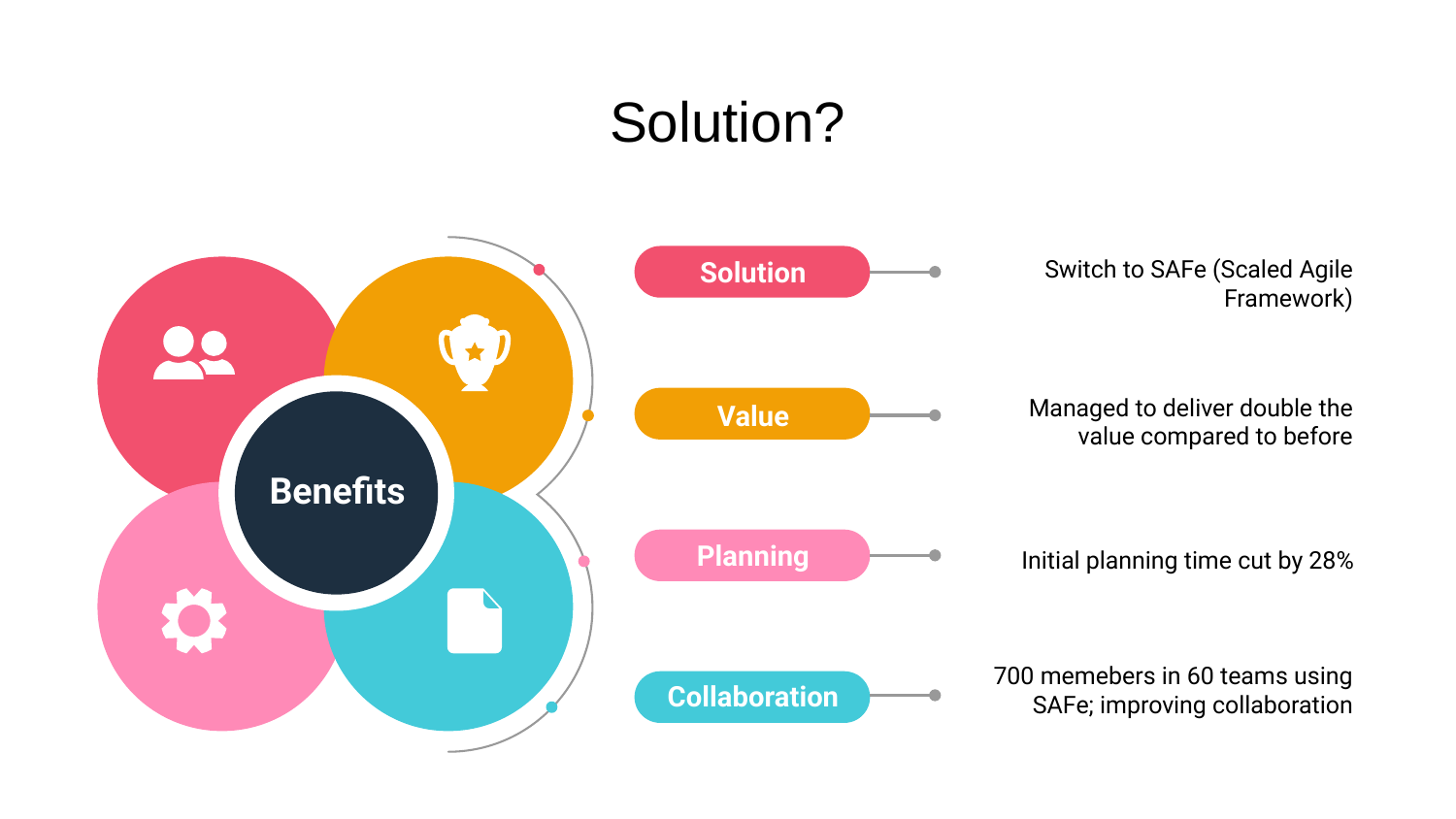

# Solution?

Solution
Switch to SAFe (Scaled Agile Framework)

Managed to deliver double the value compared to before

Value

Benefits

Initial planning time cut by 28%
Planning

700 memebers in 60 teams using SAFe; improving collaboration
Collaboration